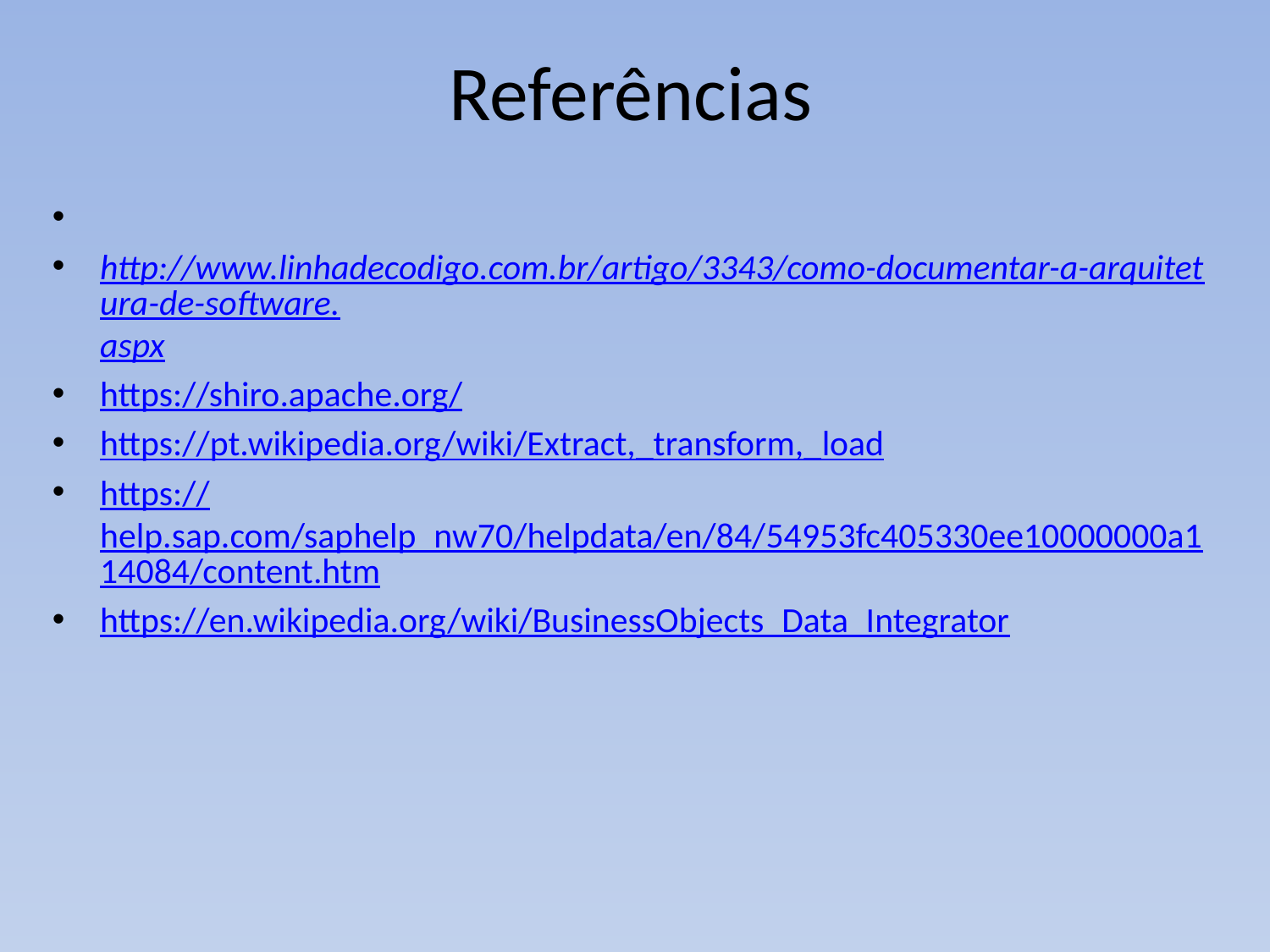

# Referências

http://www.linhadecodigo.com.br/artigo/3343/como-documentar-a-arquitetura-de-software.aspx
https://shiro.apache.org/
https://pt.wikipedia.org/wiki/Extract,_transform,_load
https://help.sap.com/saphelp_nw70/helpdata/en/84/54953fc405330ee10000000a114084/content.htm
https://en.wikipedia.org/wiki/BusinessObjects_Data_Integrator